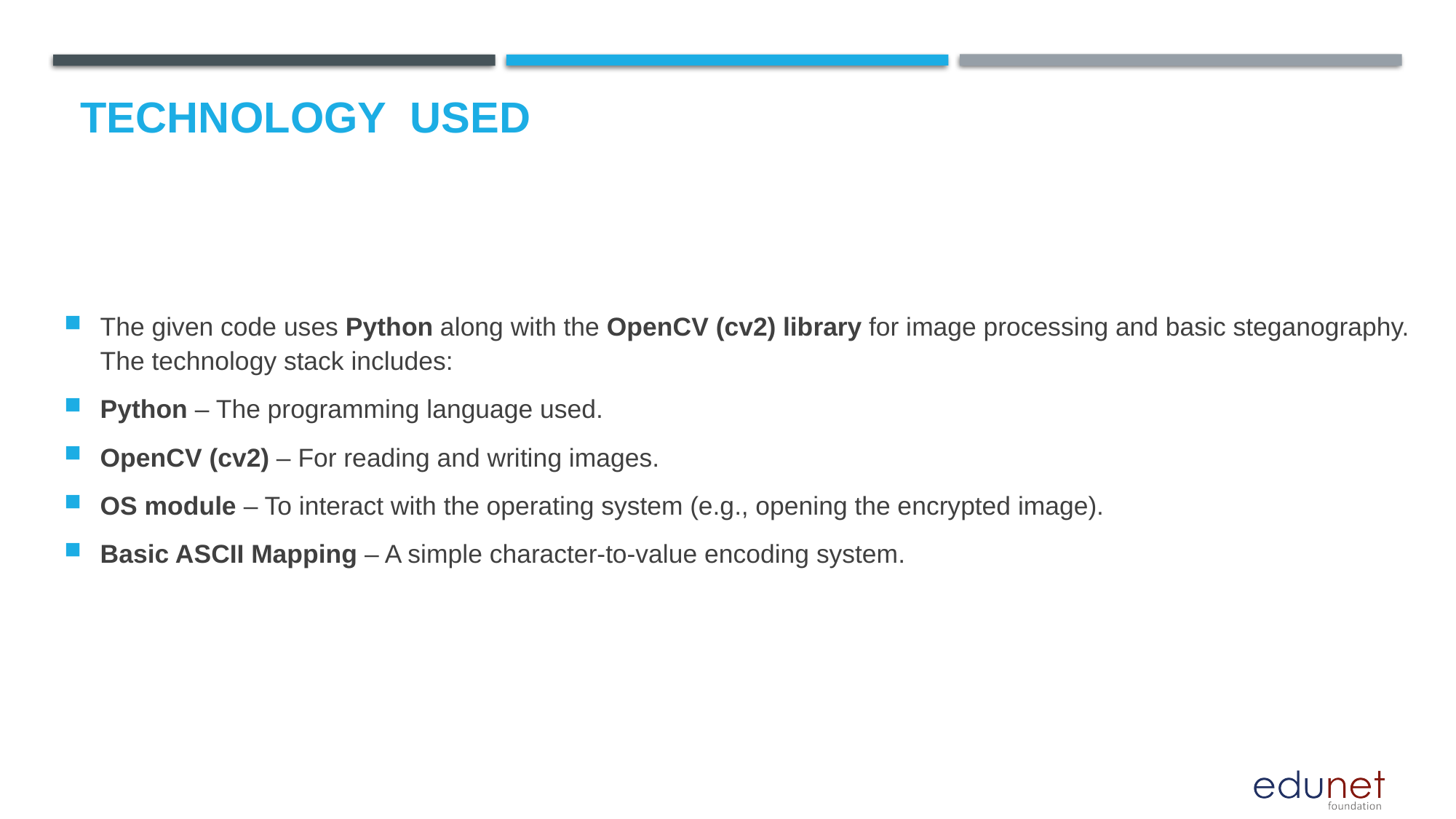

# Technology  used
The given code uses Python along with the OpenCV (cv2) library for image processing and basic steganography. The technology stack includes:
Python – The programming language used.
OpenCV (cv2) – For reading and writing images.
OS module – To interact with the operating system (e.g., opening the encrypted image).
Basic ASCII Mapping – A simple character-to-value encoding system.